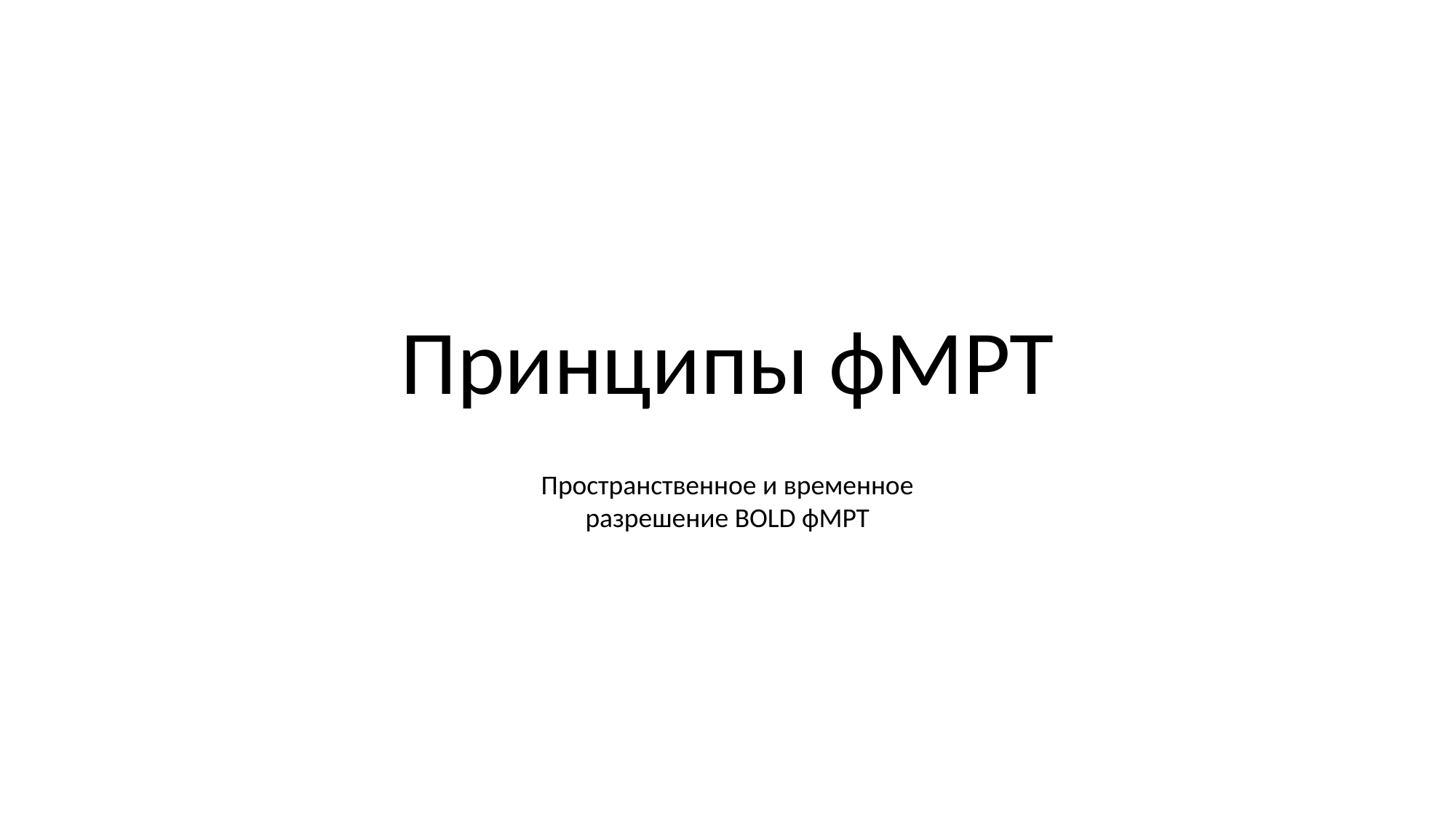

# Принципы фМРТ
Пространственное и временное разрешение BOLD фМРТ